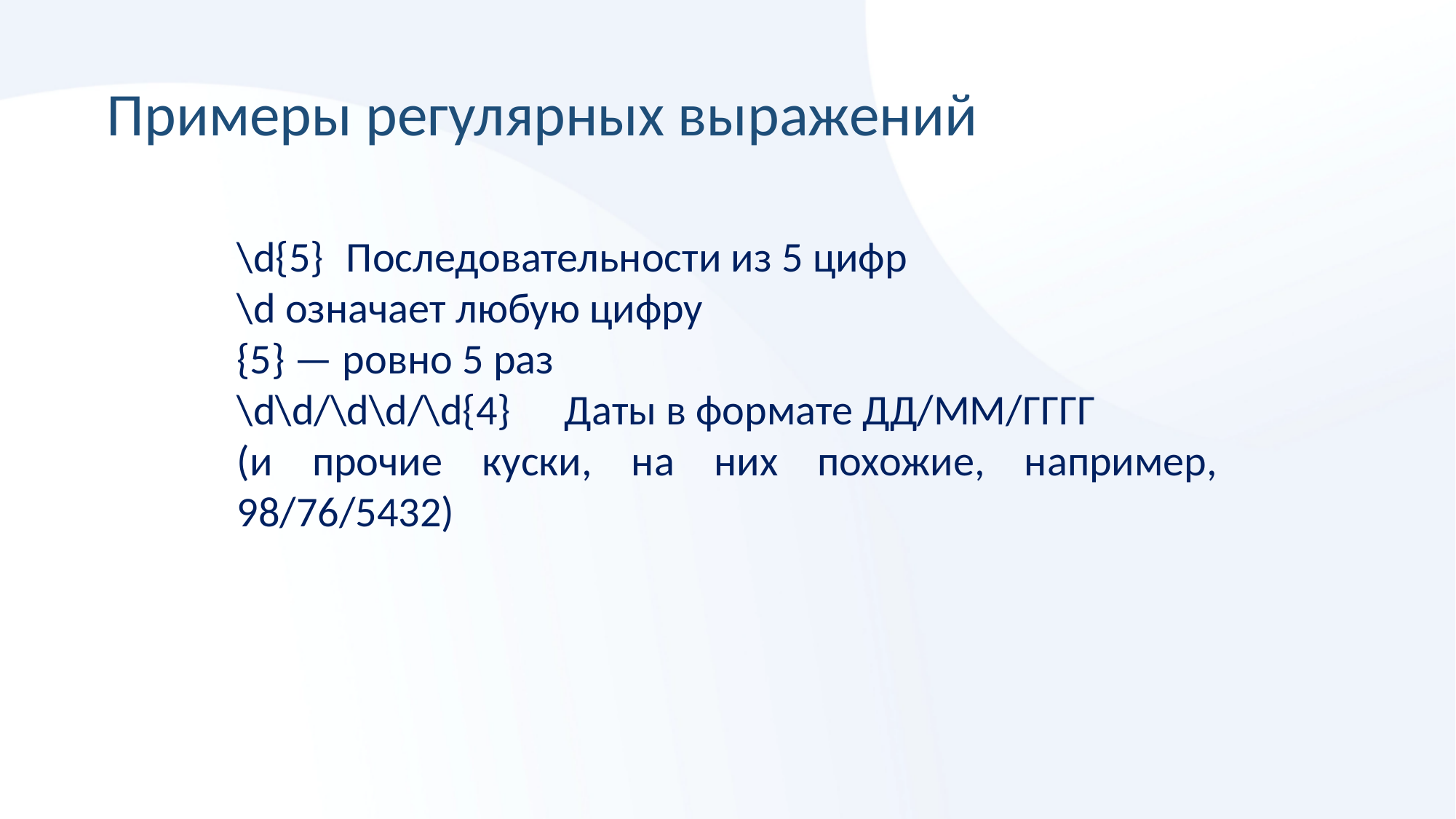

Примеры регулярных выражений
\d{5}	Последовательности из 5 цифр
\d означает любую цифру
{5} — ровно 5 раз
\d\d/\d\d/\d{4}	Даты в формате ДД/ММ/ГГГГ
(и прочие куски, на них похожие, например, 98/76/5432)